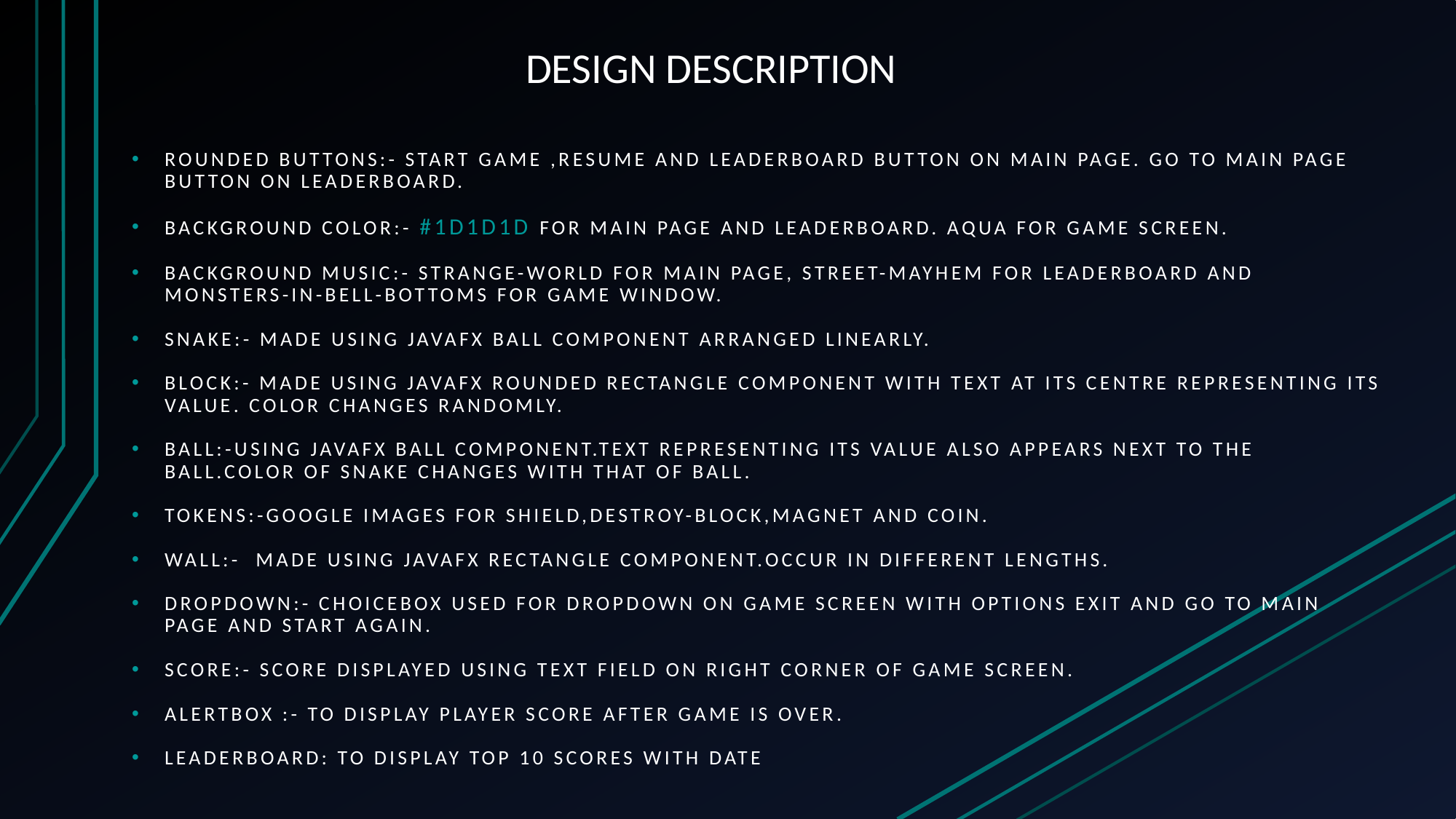

# DESIGN DESCRIPTION

ROUNDED BUTTONS:- START GAME ,resume and LEADERBOARD BUTTON ON MAIN PAGE. Go to main page button on leaderboard.

Background color:- #1d1d1d FOR MAIN PAGE AND LEADERBOARD. AQUA FOR GAME SCREEN.

BACKGROUND MUSIC:- STRANGE-WORLD FOR MAIN PAGE, STREET-MAYHEM FOR LEADERBOARD AND MONSTERS-IN-BELL-BOTTOMS FOR GAME WINDOW.

SNAKE:- MADE USING JAVAFX BALL COMPONENT ARRANGED LINEARLY.

BLOCK:- MADE USING JAVAFX ROUNDED RECTANGLE COMPONENT WITH TEXT AT ITS CENTRE REPRESENTING ITS VALUE. COLOR CHANGES RANDOMLY.

BALL:-USING JAVAFX BALL COMPONENT.TEXT REPRESENTING ITS VALUE ALSO APPEARS NEXT TO THE BALL.COLOR OF SNAKE CHANGES WITH THAT OF BALL.

TOKENS:-GOOGLE IMAGES FOR SHIELD,DESTROY-BLOCK,MAGNET AND COIN.

WALL:-  MADE USING JAVAFX RECTANGLE COMPONENT.OCCUR IN DIFFERENT LENGTHS.

DROPDOWN:- CHOICEBOX USED FOR DROPDOWN ON GAME SCREEN WITH OPTIONS EXIT AND GO TO MAIN PAGE AND START AGAIN.

SCORE:- SCORE DISPLAYED USING TEXT FIELD ON RIGHT CORNER OF GAME SCREEN.

ALERTBOX :- TO DISPLAY PLAYER SCORE AFTER GAME IS OVER.

LEADERBOARD: TO DISPLAY TOP 10 SCORES WITH DATE